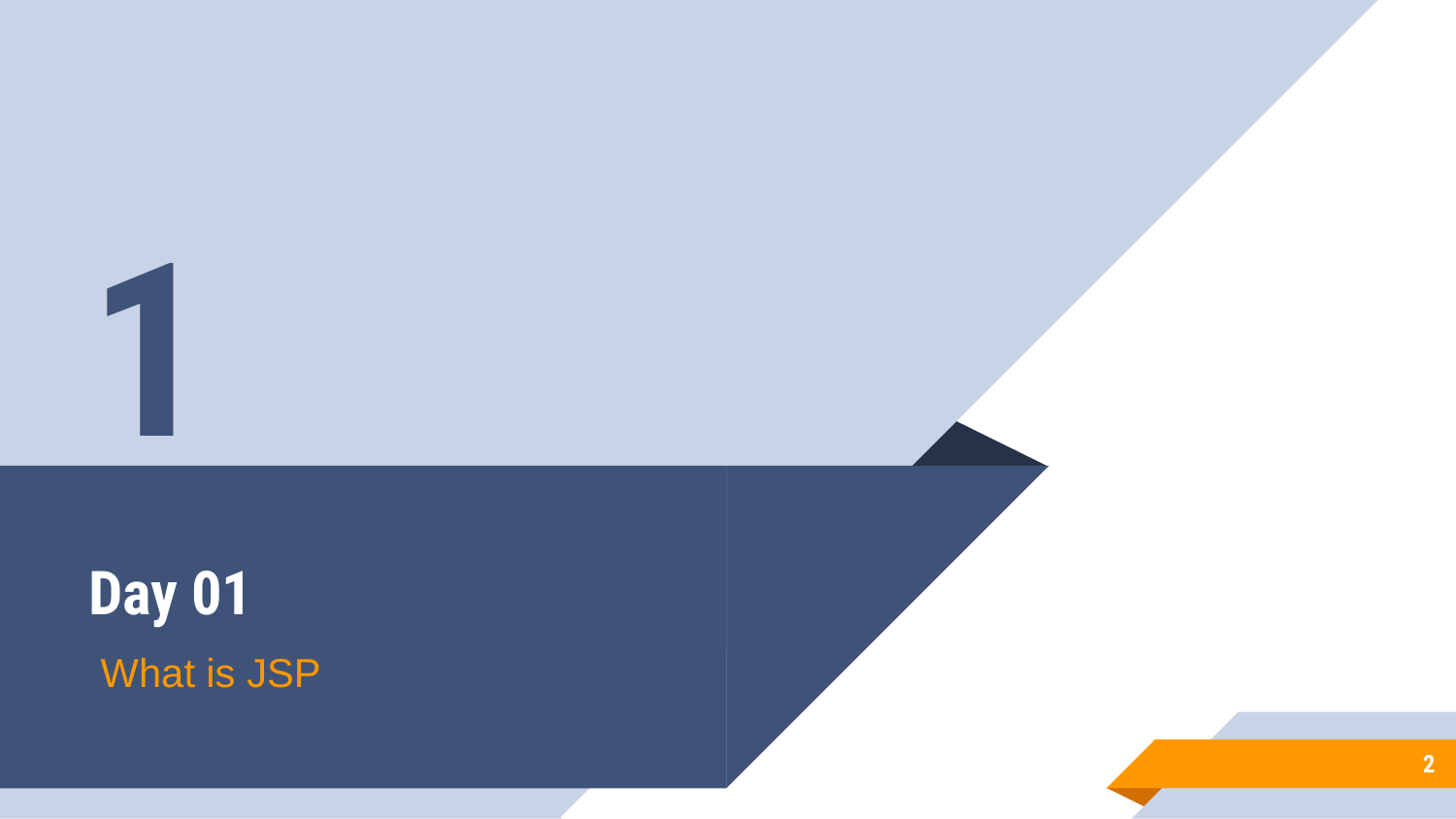

1
# Day 01
What is JSP
2